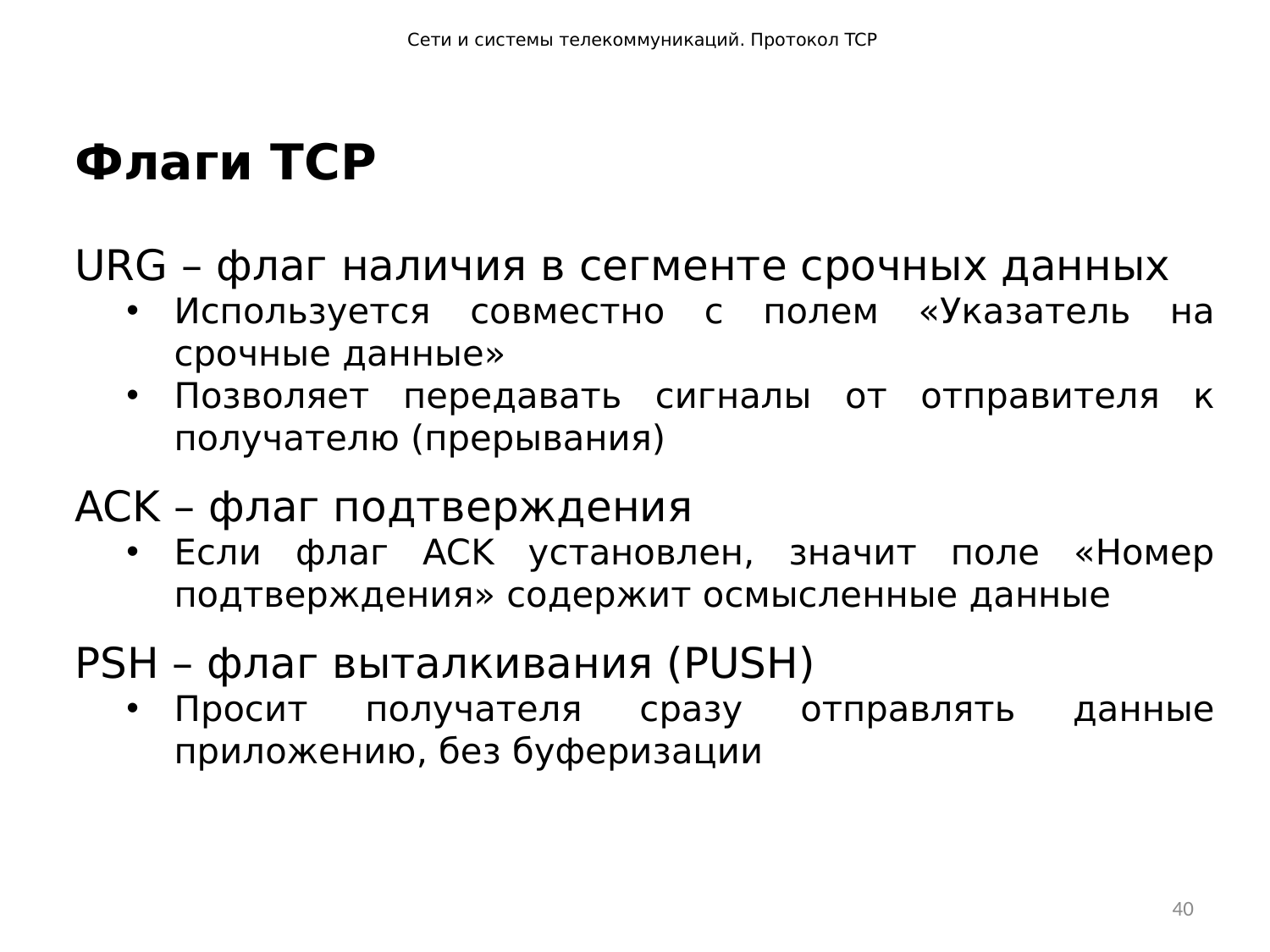

Сети и системы телекоммуникаций. Протокол TCP
Флаги TCP
URG – флаг наличия в сегменте срочных данных
Используется совместно с полем «Указатель на срочные данные»
Позволяет передавать сигналы от отправителя к получателю (прерывания)
ACK – флаг подтверждения
Если флаг ACK установлен, значит поле «Номер подтверждения» содержит осмысленные данные
PSH – флаг выталкивания (PUSH)
Просит получателя сразу отправлять данные приложению, без буферизации
40